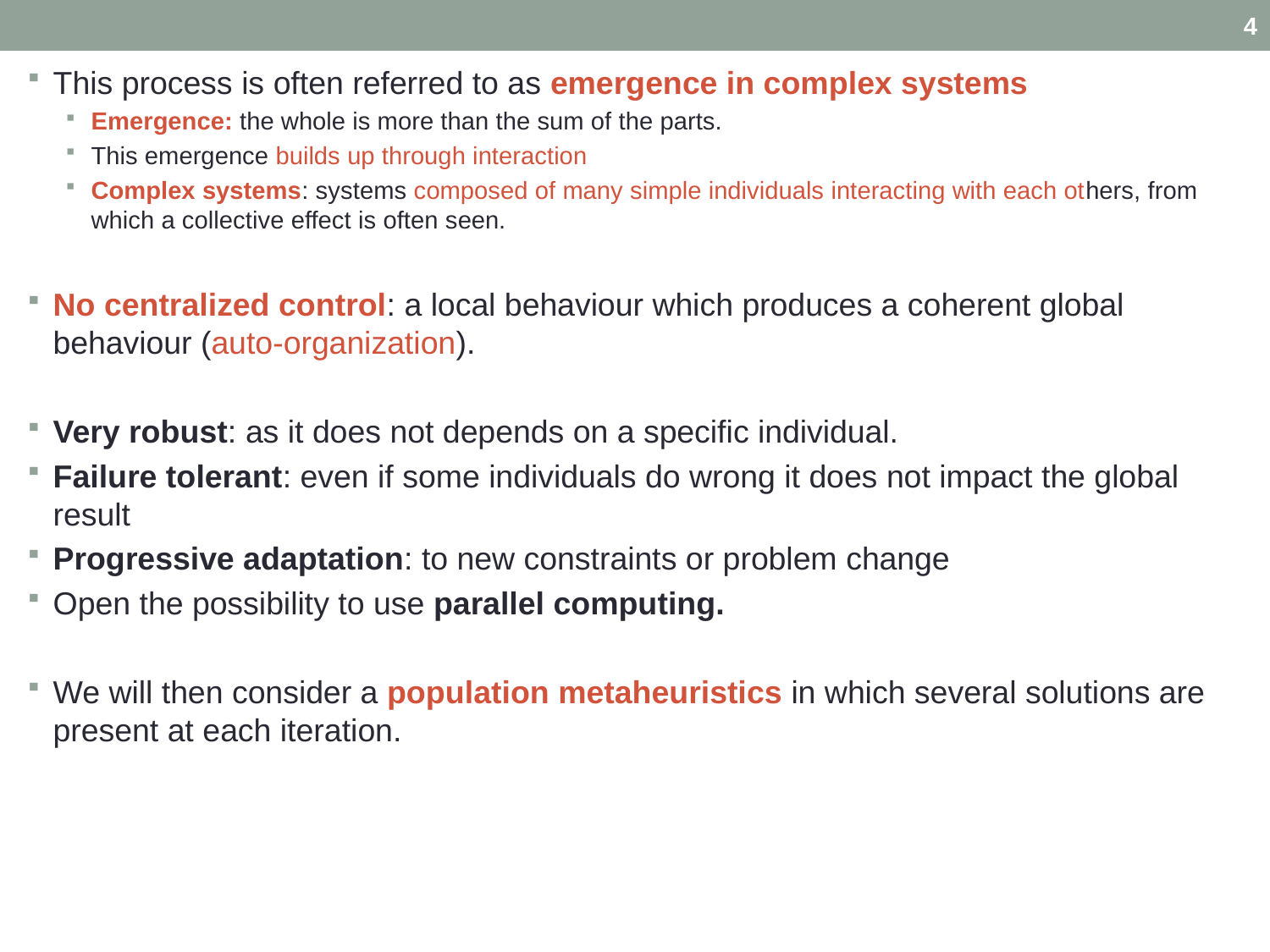

4
This process is often referred to as emergence in complex systems
Emergence: the whole is more than the sum of the parts.
This emergence builds up through interaction
Complex systems: systems composed of many simple individuals interacting with each others, from which a collective effect is often seen.

No centralized control: a local behaviour which produces a coherent global behaviour (auto-organization).

Very robust: as it does not depends on a specific individual.
Failure tolerant: even if some individuals do wrong it does not impact the global result
Progressive adaptation: to new constraints or problem change
Open the possibility to use parallel computing.

We will then consider a population metaheuristics in which several solutions are present at each iteration.